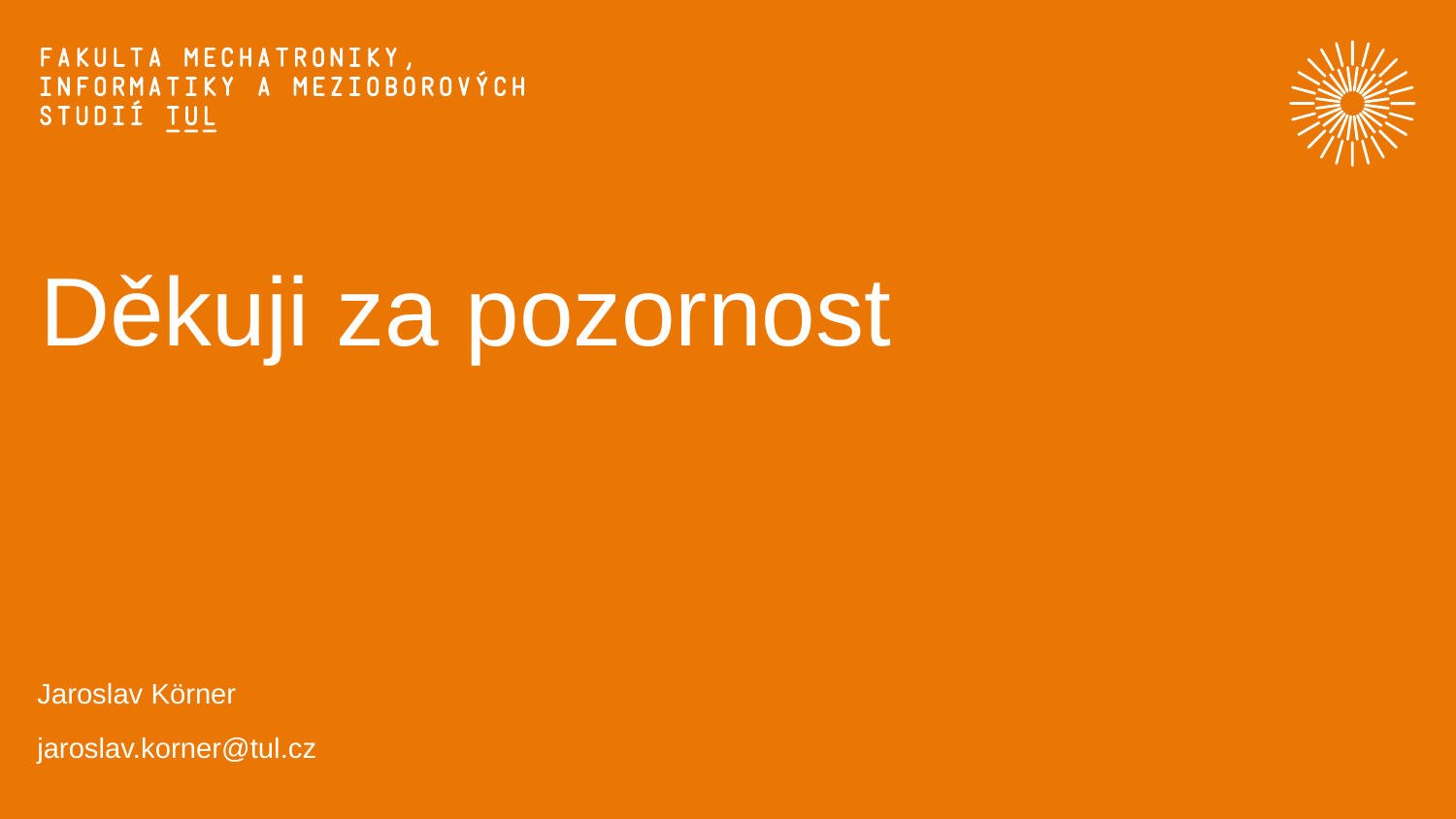

Děkuji za pozornost
# Jaroslav Körner
jaroslav.korner@tul.cz